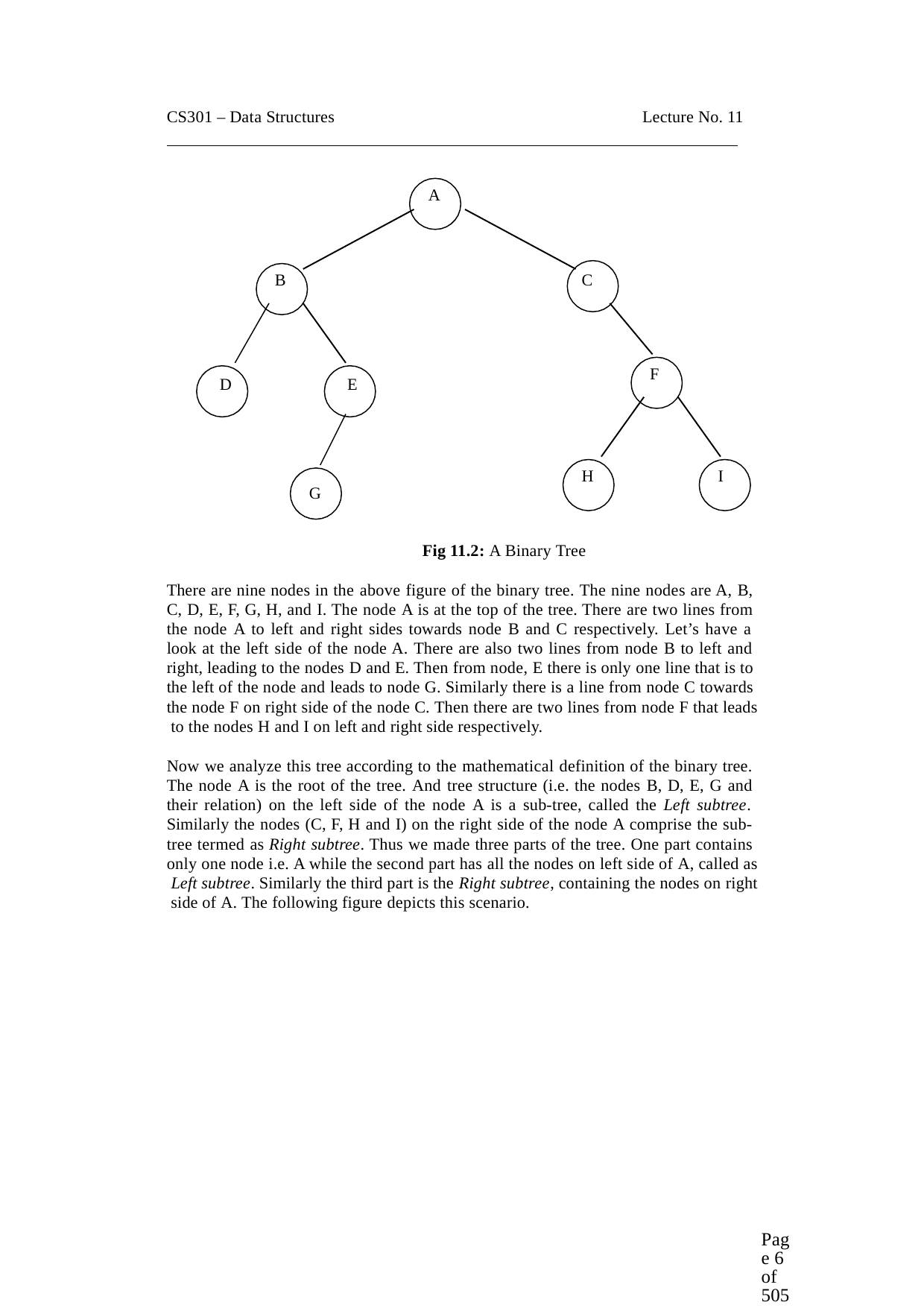

CS301 – Data Structures
Lecture No. 11

A

B
C

F

D
E

H
I

G

Fig 11.2: A Binary Tree

There are nine nodes in the above figure of the binary tree. The nine nodes are A, B,  C, D, E, F, G, H, and I. The node A is at the top of the tree. There are two lines from  the node A to left and right sides towards node B and C respectively. Let’s have a  look at the left side of the node A. There are also two lines from node B to left and  right, leading to the nodes D and E. Then from node, E there is only one line that is to  the left of the node and leads to node G. Similarly there is a line from node C towards  the node F on right side of the node C. Then there are two lines from node F that leads  to the nodes H and I on left and right side respectively.

Now we analyze this tree according to the mathematical definition of the binary tree.  The node A is the root of the tree. And tree structure (i.e. the nodes B, D, E, G and  their relation) on the left side of the node A is a sub-tree, called the Left subtree.  Similarly the nodes (C, F, H and I) on the right side of the node A comprise the sub-  tree termed as Right subtree. Thus we made three parts of the tree. One part contains  only one node i.e. A while the second part has all the nodes on left side of A, called as  Left subtree. Similarly the third part is the Right subtree, containing the nodes on right  side of A. The following figure depicts this scenario.
Page 6 of 505